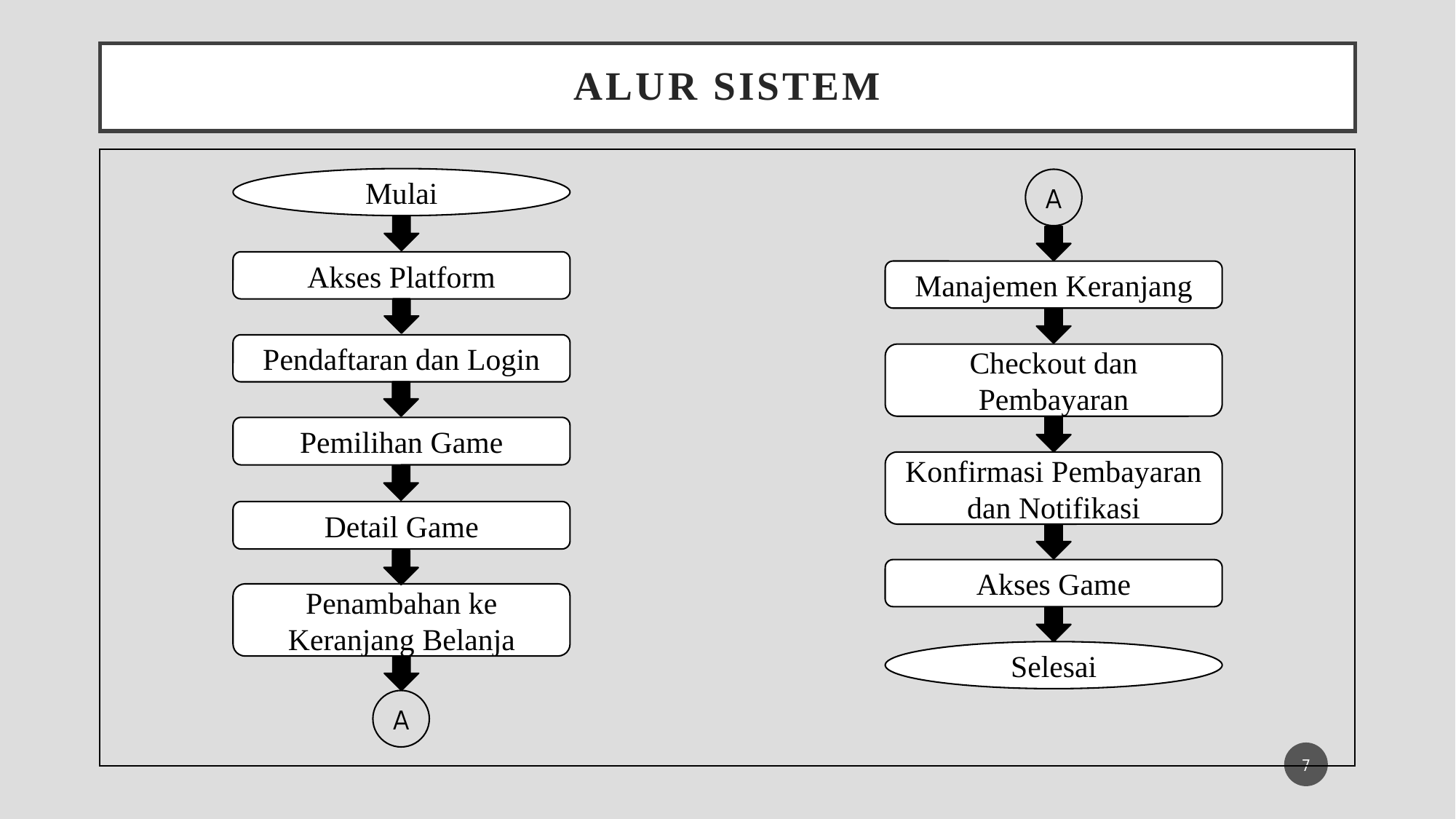

# AlUr SISTEM

Mulai
A

Akses Platform
Manajemen Keranjang

Pendaftaran dan Login
Checkout dan Pembayaran

Pemilihan Game
Konfirmasi Pembayaran dan Notifikasi

Detail Game

Akses Game
Penambahan ke Keranjang Belanja

Selesai

A
7